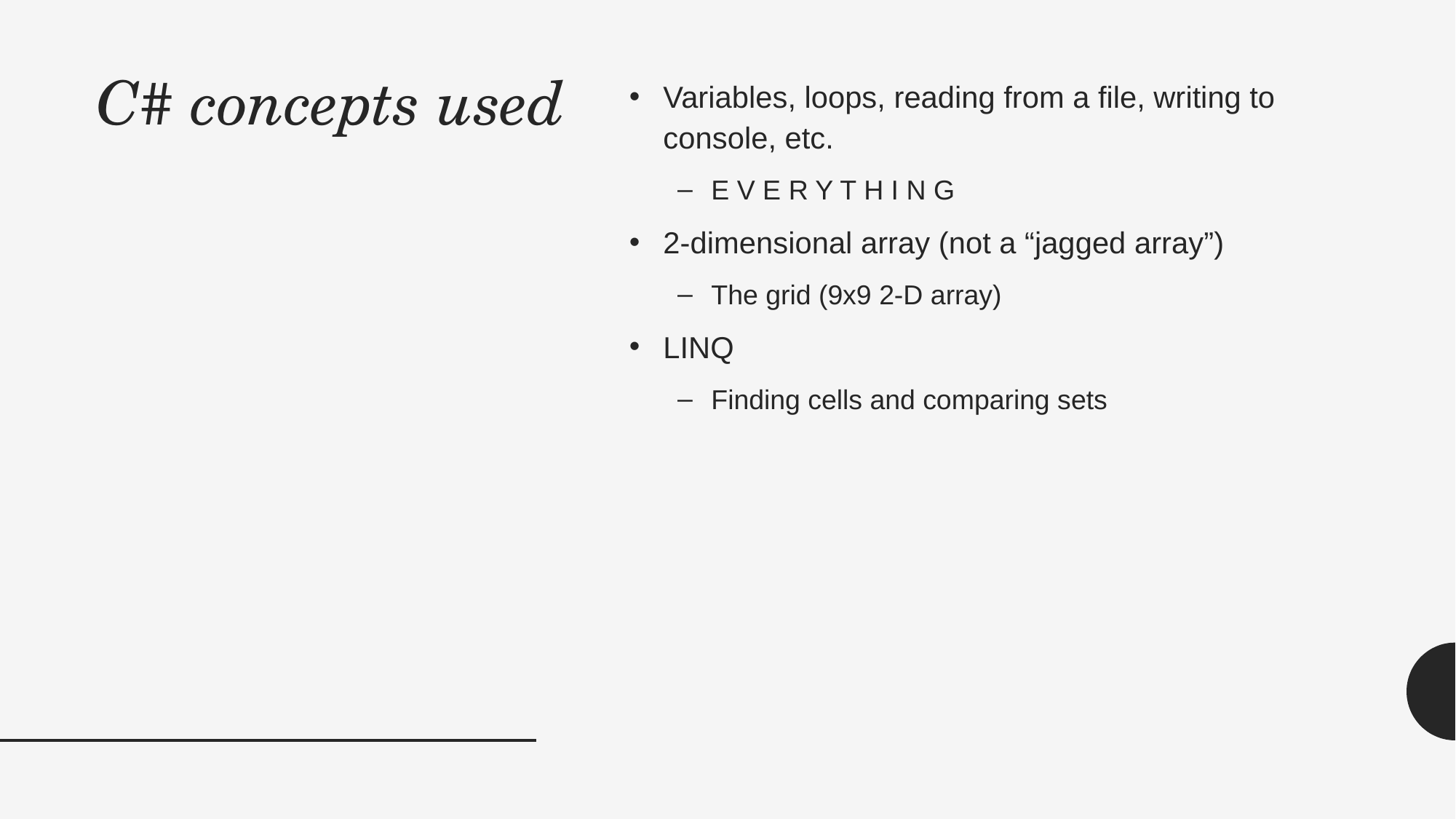

# C# concepts used
Variables, loops, reading from a file, writing to console, etc.
E V E R Y T H I N G
2-dimensional array (not a “jagged array”)
The grid (9x9 2-D array)
LINQ
Finding cells and comparing sets